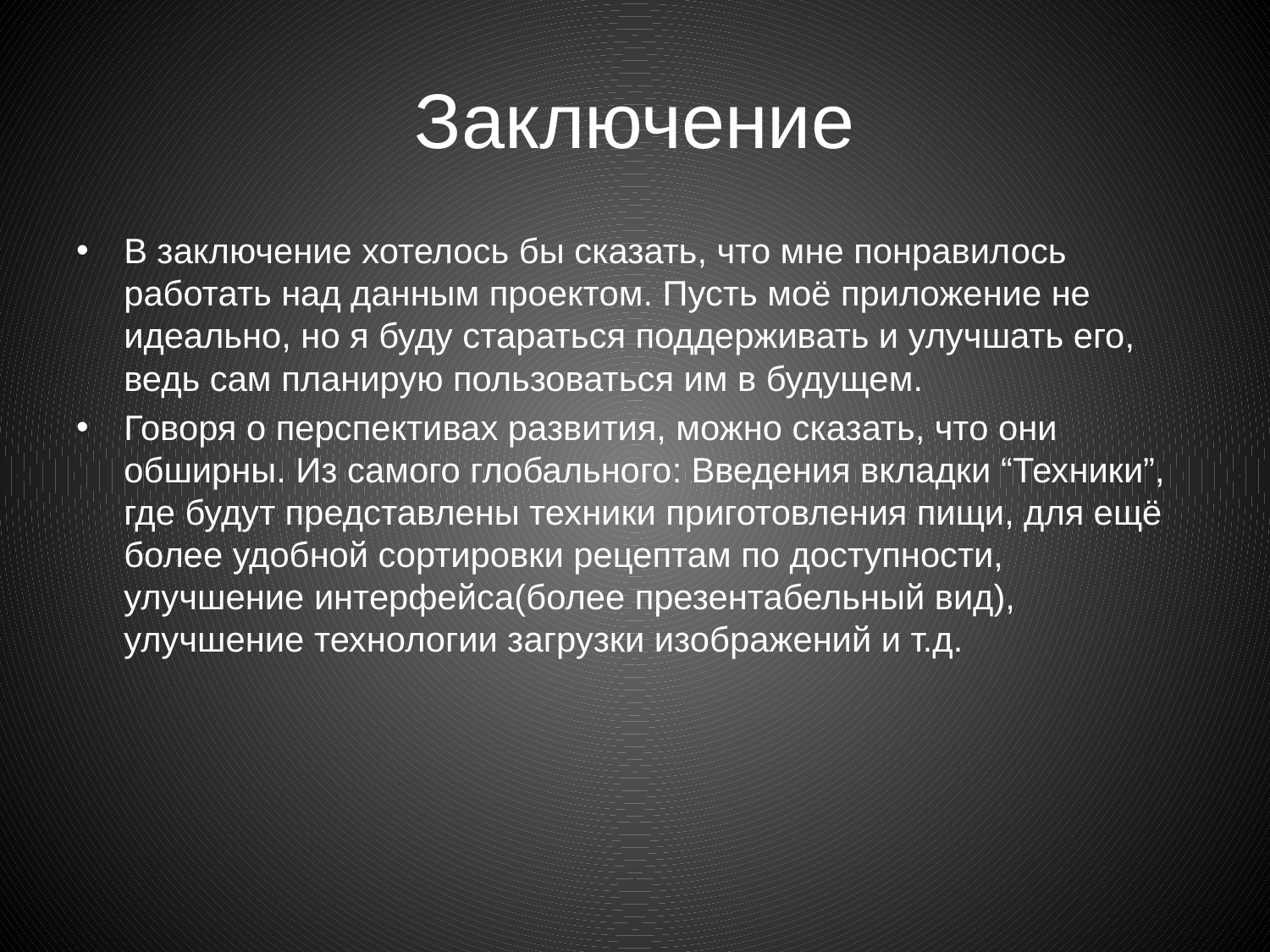

# Заключение
В заключение хотелось бы сказать, что мне понравилось работать над данным проектом. Пусть моё приложение не идеально, но я буду стараться поддерживать и улучшать его, ведь сам планирую пользоваться им в будущем.
Говоря о перспективах развития, можно сказать, что они обширны. Из самого глобального: Введения вкладки “Техники”, где будут представлены техники приготовления пищи, для ещё более удобной сортировки рецептам по доступности, улучшение интерфейса(более презентабельный вид), улучшение технологии загрузки изображений и т.д.